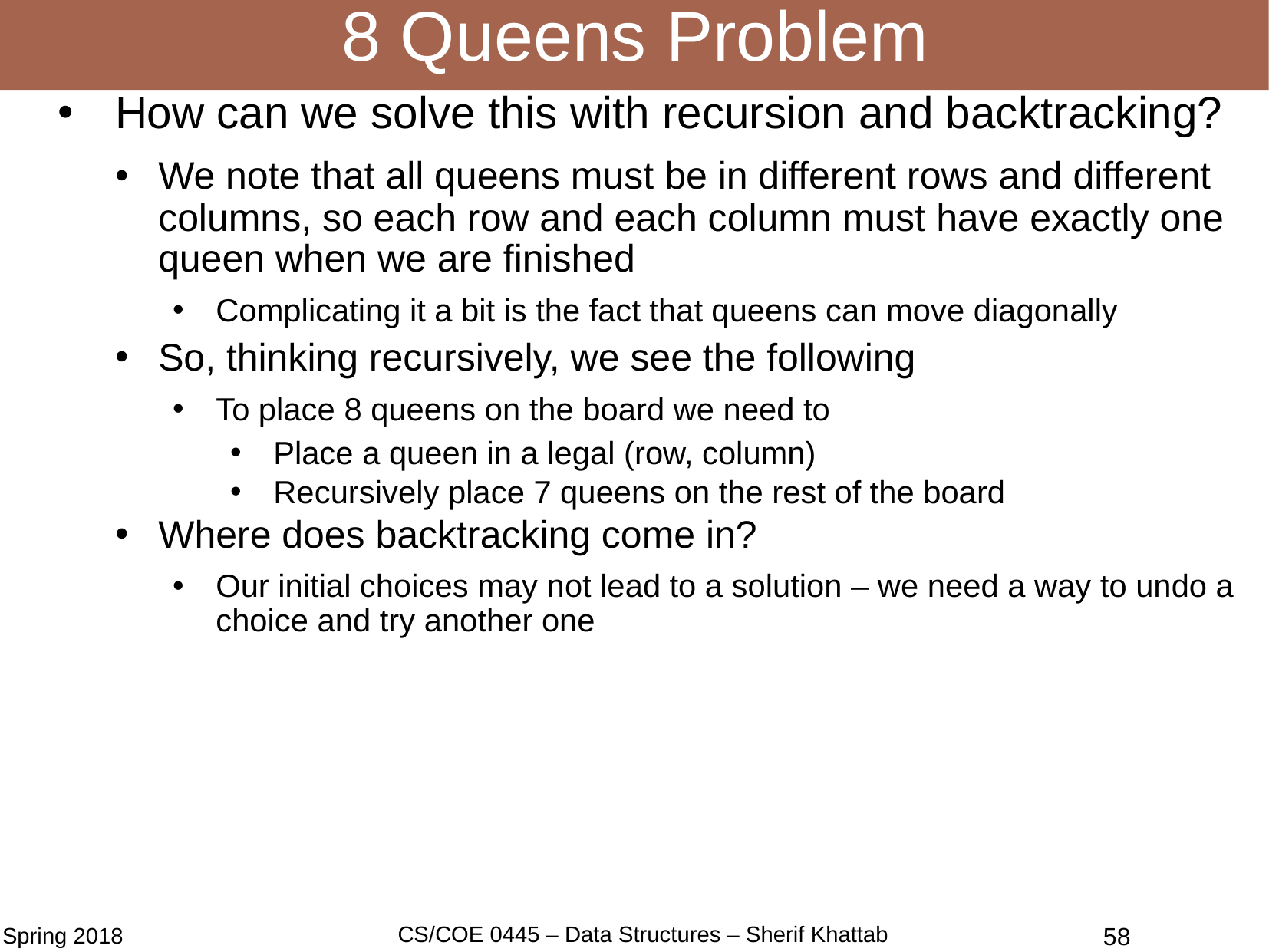

# 8 Queens Problem
How can we solve this with recursion and backtracking?
We note that all queens must be in different rows and different columns, so each row and each column must have exactly one queen when we are finished
Complicating it a bit is the fact that queens can move diagonally
So, thinking recursively, we see the following
To place 8 queens on the board we need to
Place a queen in a legal (row, column)
Recursively place 7 queens on the rest of the board
Where does backtracking come in?
Our initial choices may not lead to a solution – we need a way to undo a choice and try another one
58
CS/COE 0445 – Data Structures – Sherif Khattab
Spring 2018